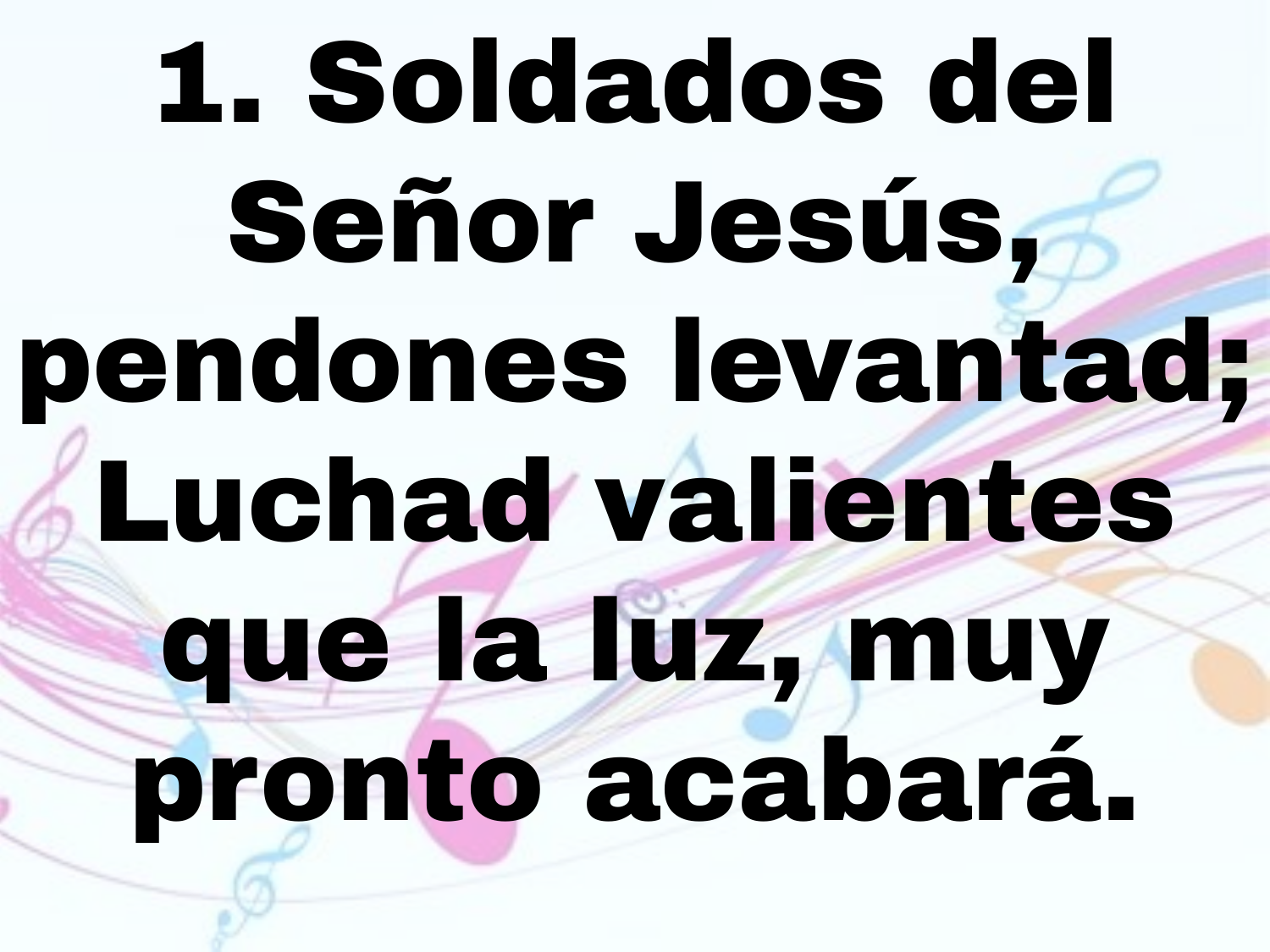

1. Soldados del Señor Jesús, pendones levantad;
Luchad valientes que la luz, muy pronto acabará.